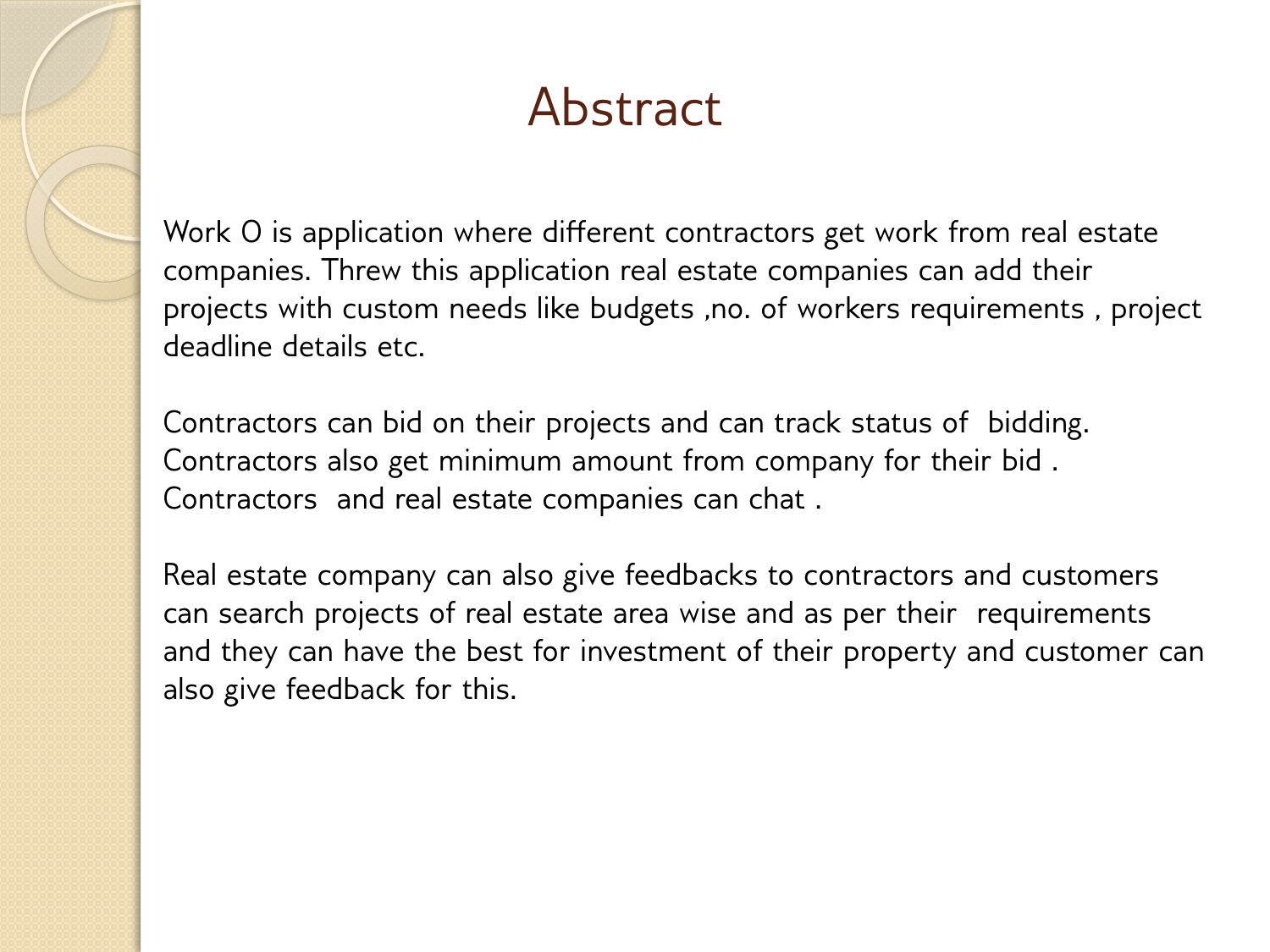

# Abstract

Work O is application where different contractors get work from real estate companies. Threw this application real estate companies can add their projects with custom needs like budgets ,no. of workers requirements , project deadline details etc.

Contractors can bid on their projects and can track status of  bidding. Contractors also get minimum amount from company for their bid .   Contractors  and real estate companies can chat .

Real estate company can also give feedbacks to contractors and customers can search projects of real estate area wise and as per their  requirements  and they can have the best for investment of their property and customer can also give feedback for this.